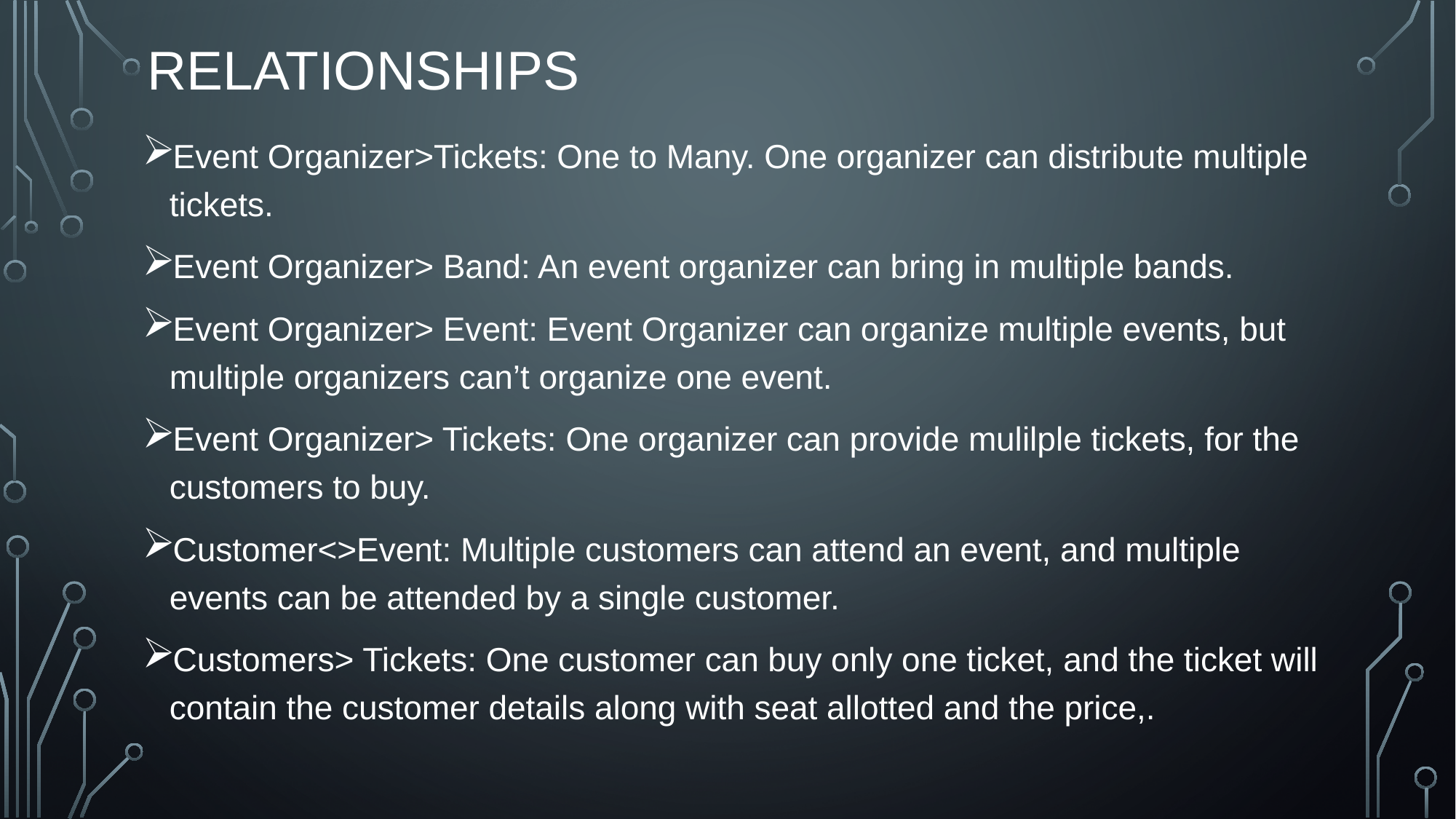

# RELATIONSHIPS
Event Organizer>Tickets: One to Many. One organizer can distribute multiple tickets.
Event Organizer> Band: An event organizer can bring in multiple bands.
Event Organizer> Event: Event Organizer can organize multiple events, but multiple organizers can’t organize one event.
Event Organizer> Tickets: One organizer can provide mulilple tickets, for the customers to buy.
Customer<>Event: Multiple customers can attend an event, and multiple events can be attended by a single customer.
Customers> Tickets: One customer can buy only one ticket, and the ticket will contain the customer details along with seat allotted and the price,.